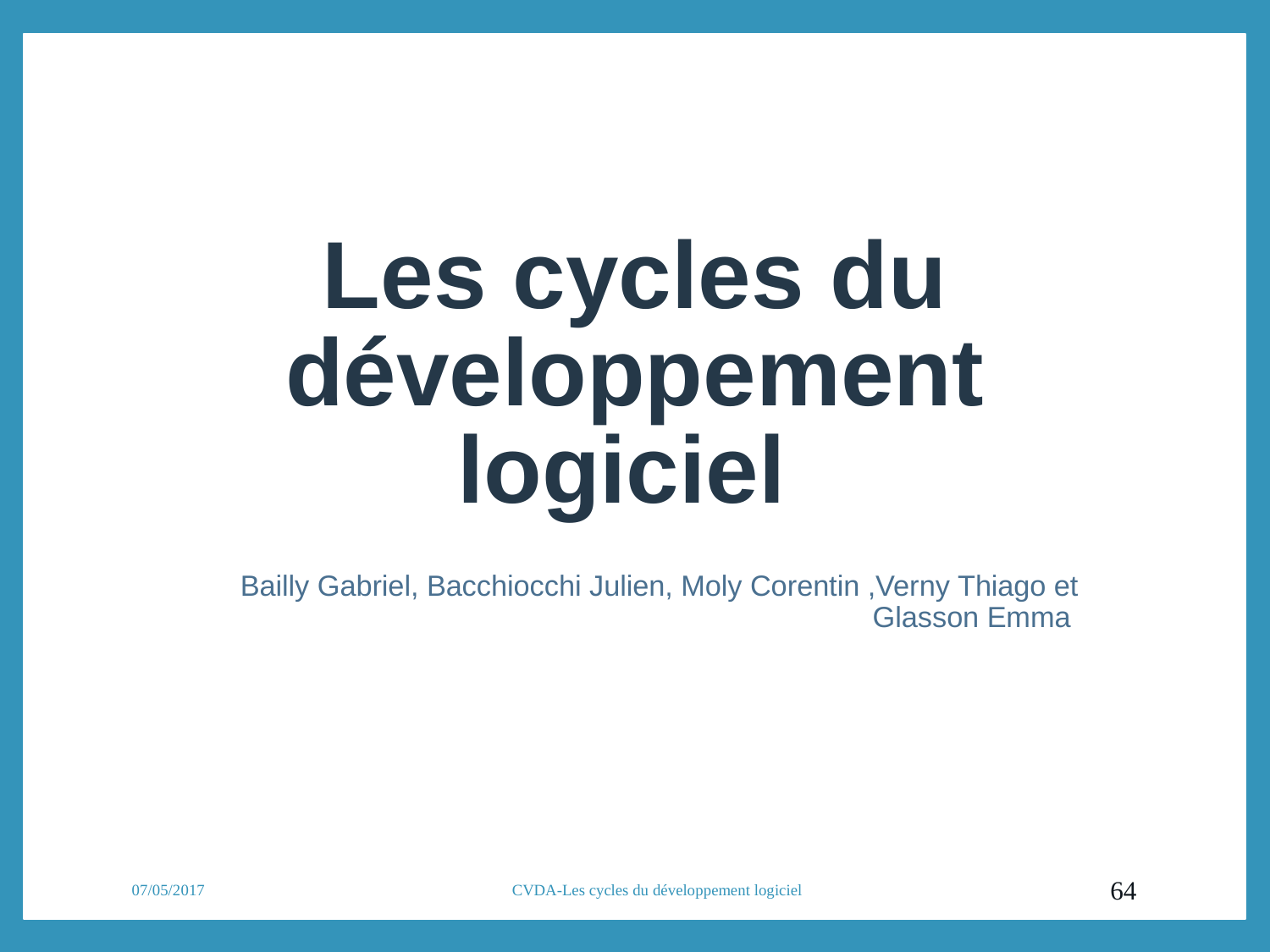

# Les cycles du développement logiciel
Bailly Gabriel, Bacchiocchi Julien, Moly Corentin ,Verny Thiago et Glasson Emma
07/05/2017
CVDA-Les cycles du développement logiciel
64